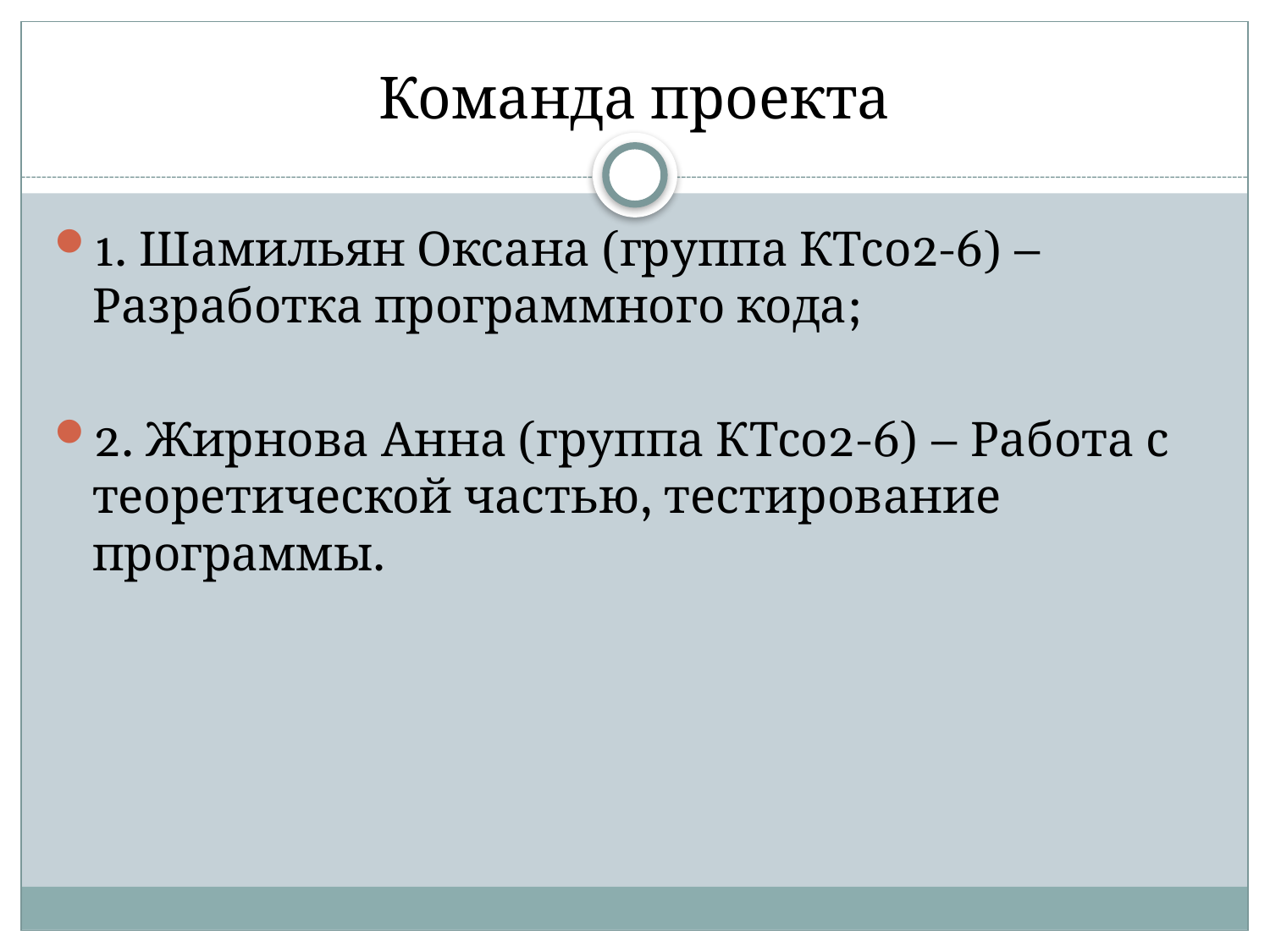

# Команда проекта
1. Шамильян Оксана (группа КТсо2-6) – Разработка программного кода;

2. Жирнова Анна (группа КТсо2-6) – Работа с теоретической частью, тестирование программы.